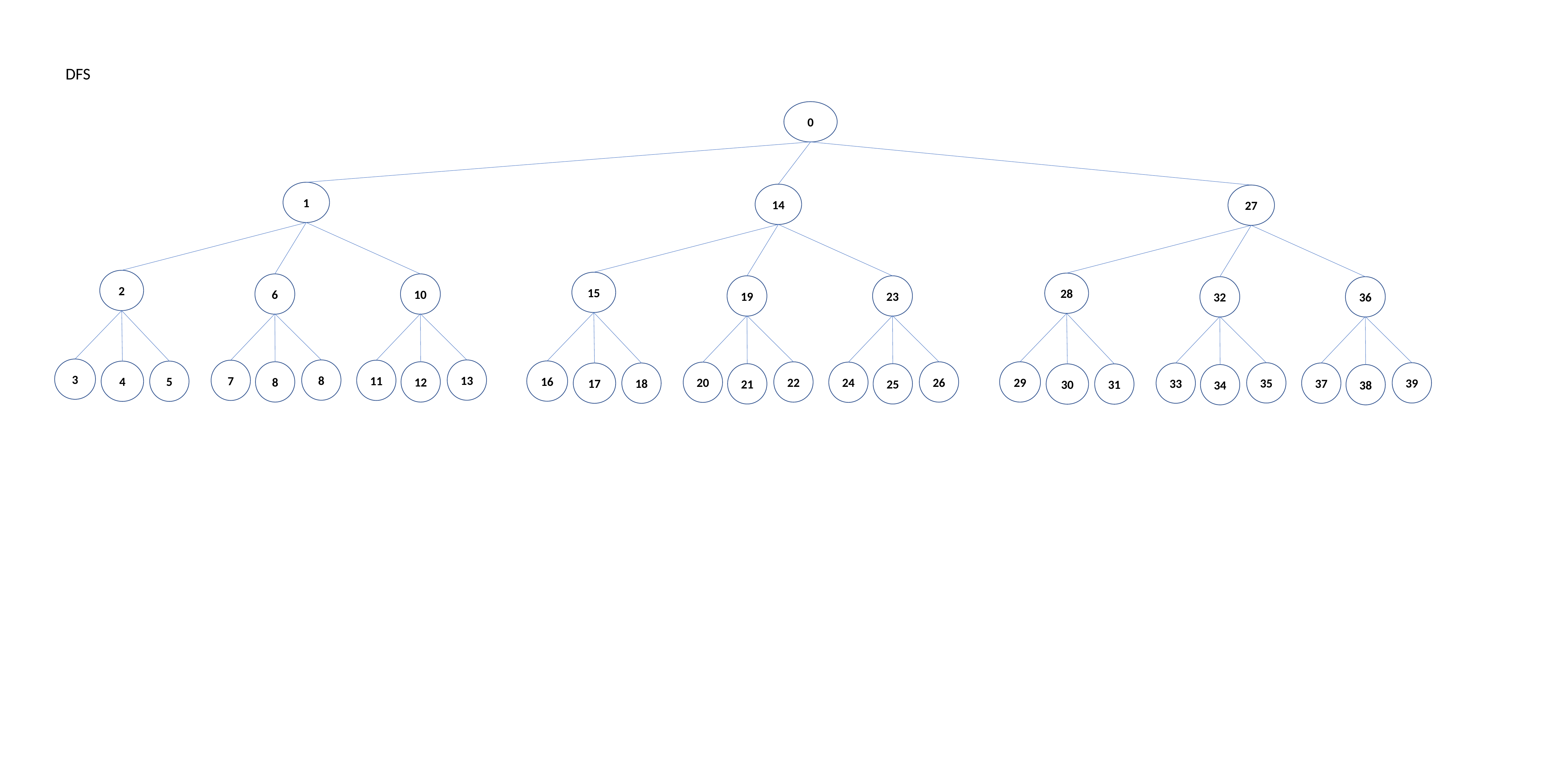

DFS
0
1
14
27
2
15
28
6
10
19
23
32
36
3
8
13
7
11
16
4
5
8
12
29
22
26
20
24
35
39
33
37
17
18
21
25
30
31
34
38